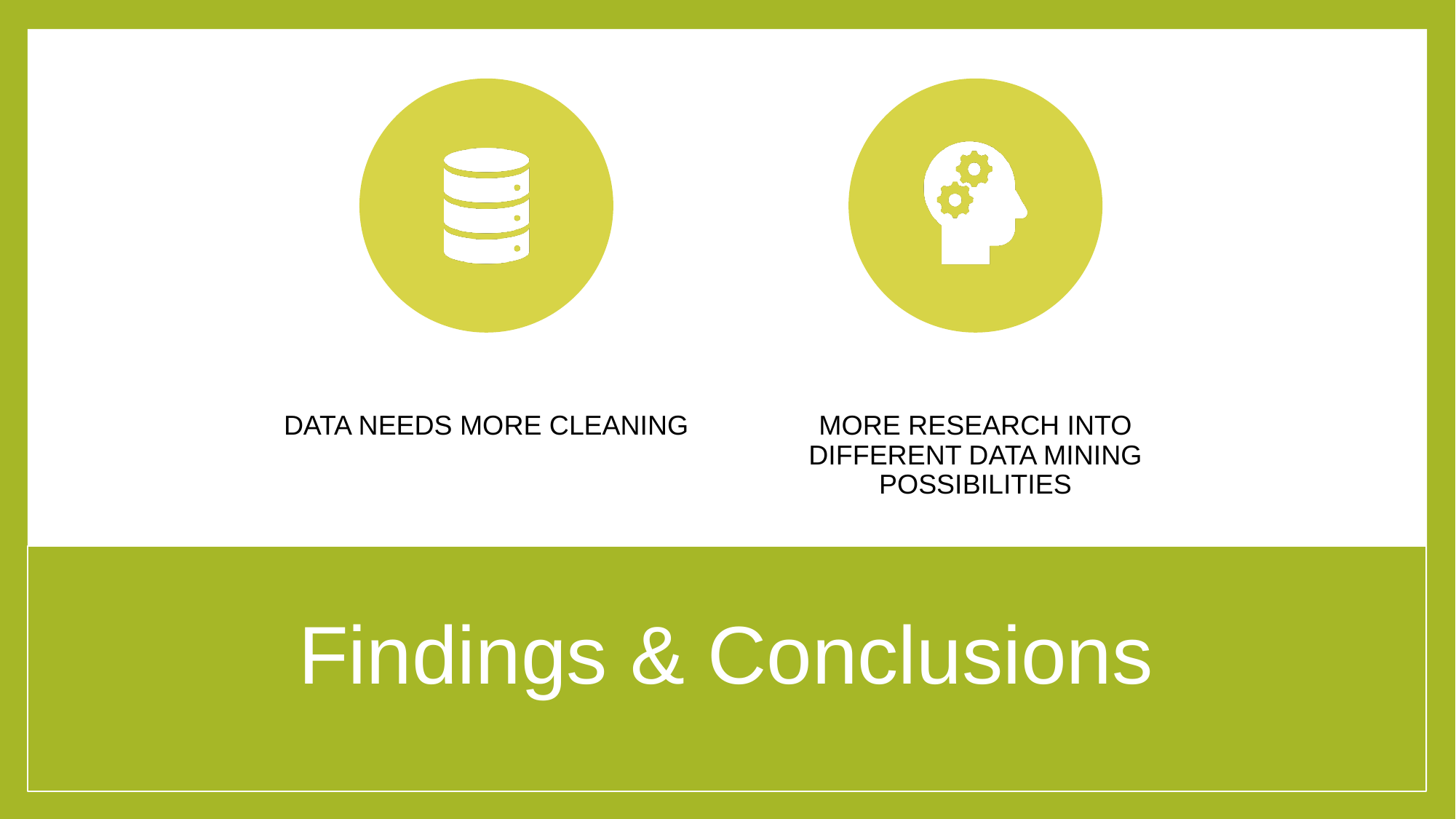

Data needs more cleaning
More research into different data mining possibilities

# Findings & Conclusions